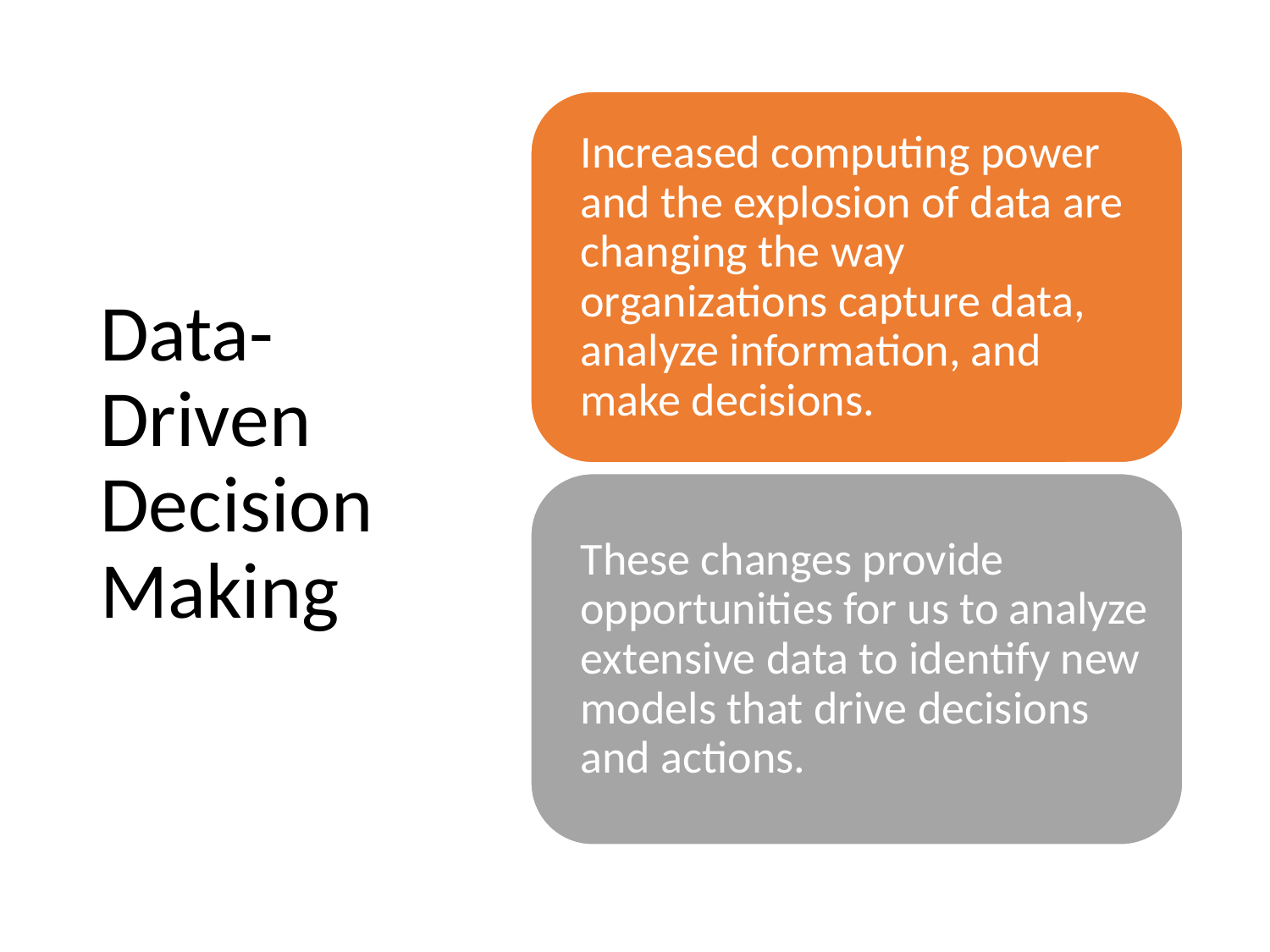

# Data-Driven Decision Making
Increased computing power and the explosion of data are changing the way organizations capture data, analyze information, and make decisions.
These changes provide opportunities for us to analyze extensive data to identify new models that drive decisions and actions.